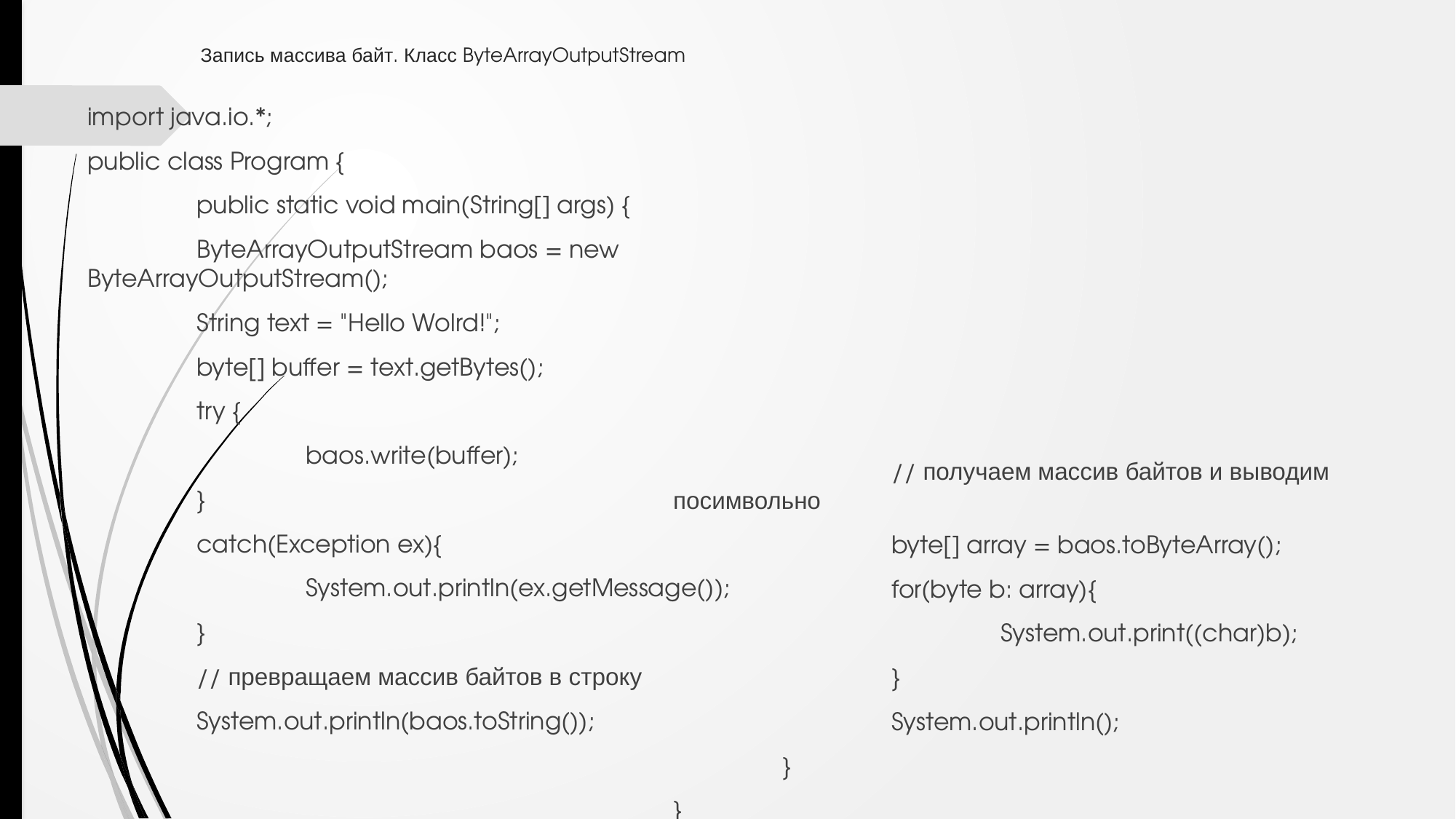

# Запись массива байт. Класс ByteArrayOutputStream
import java.io.*;
public class Program {
	public static void main(String[] args) {
	ByteArrayOutputStream baos = new ByteArrayOutputStream();
	String text = "Hello Wolrd!";
	byte[] buffer = text.getBytes();
	try {
		baos.write(buffer);
	}
	catch(Exception ex){
		System.out.println(ex.getMessage());
	}
	// превращаем массив байтов в строку
	System.out.println(baos.toString());
		// получаем массив байтов и выводим посимвольно
		byte[] array = baos.toByteArray();
		for(byte b: array){
			System.out.print((char)b);
		}
		System.out.println();
	}
}